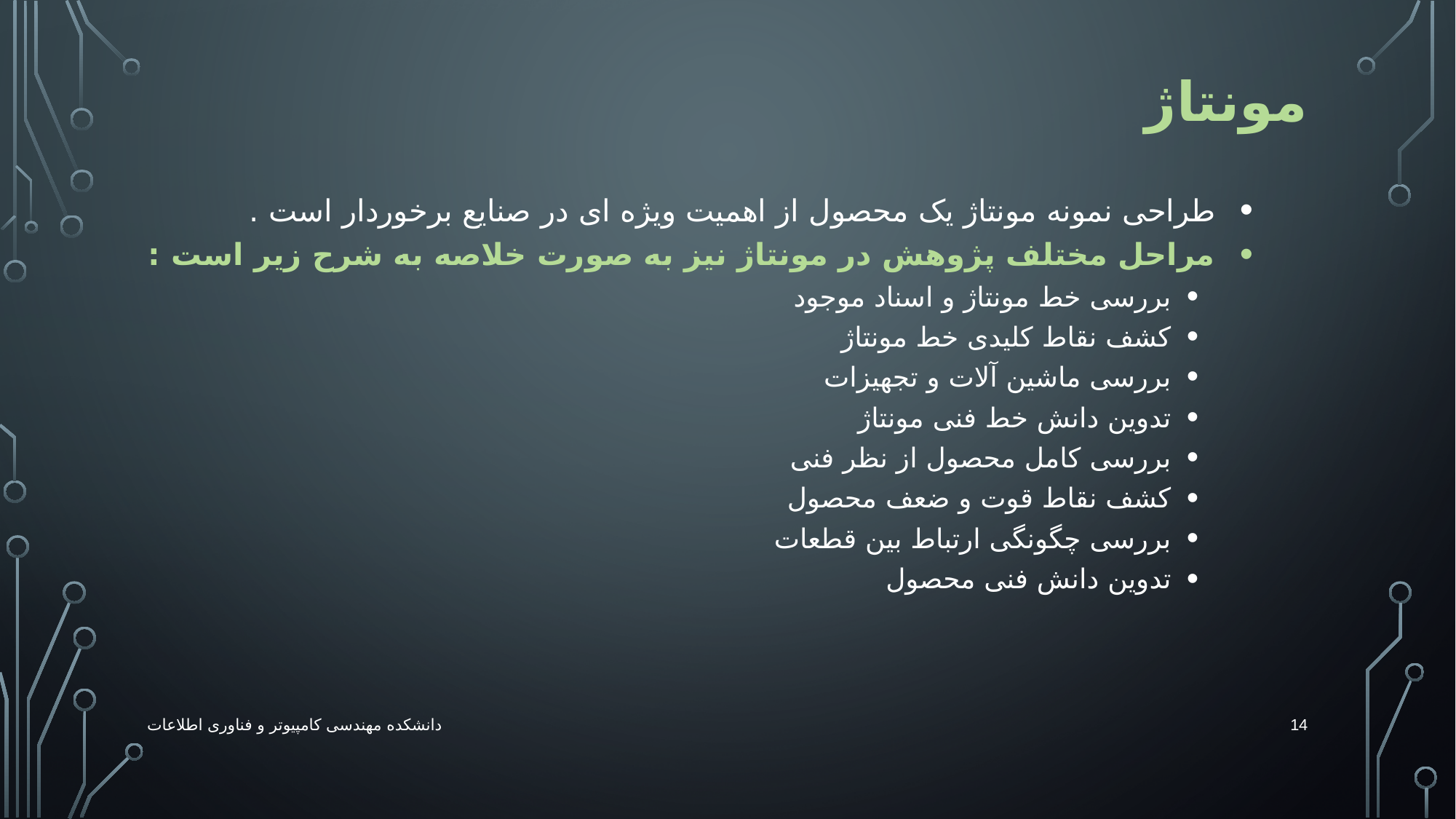

# مونتاژ
 طراحی نمونه مونتاژ یک محصول از اهمیت ویژه ای در صنایع برخوردار است .
 مراحل مختلف پژوهش در مونتاژ نیز به صورت خلاصه به شرح زیر است :
بررسی خط مونتاژ و اسناد موجود
کشف نقاط کلیدی خط مونتاژ
بررسی ماشین آلات و تجهیزات
تدوین دانش خط فنی مونتاژ
بررسی کامل محصول از نظر فنی
کشف نقاط قوت و ضعف محصول
بررسی چگونگی ارتباط بین قطعات
تدوین دانش فنی محصول

14
دانشکده مهندسی کامپیوتر و فناوری اطلاعات